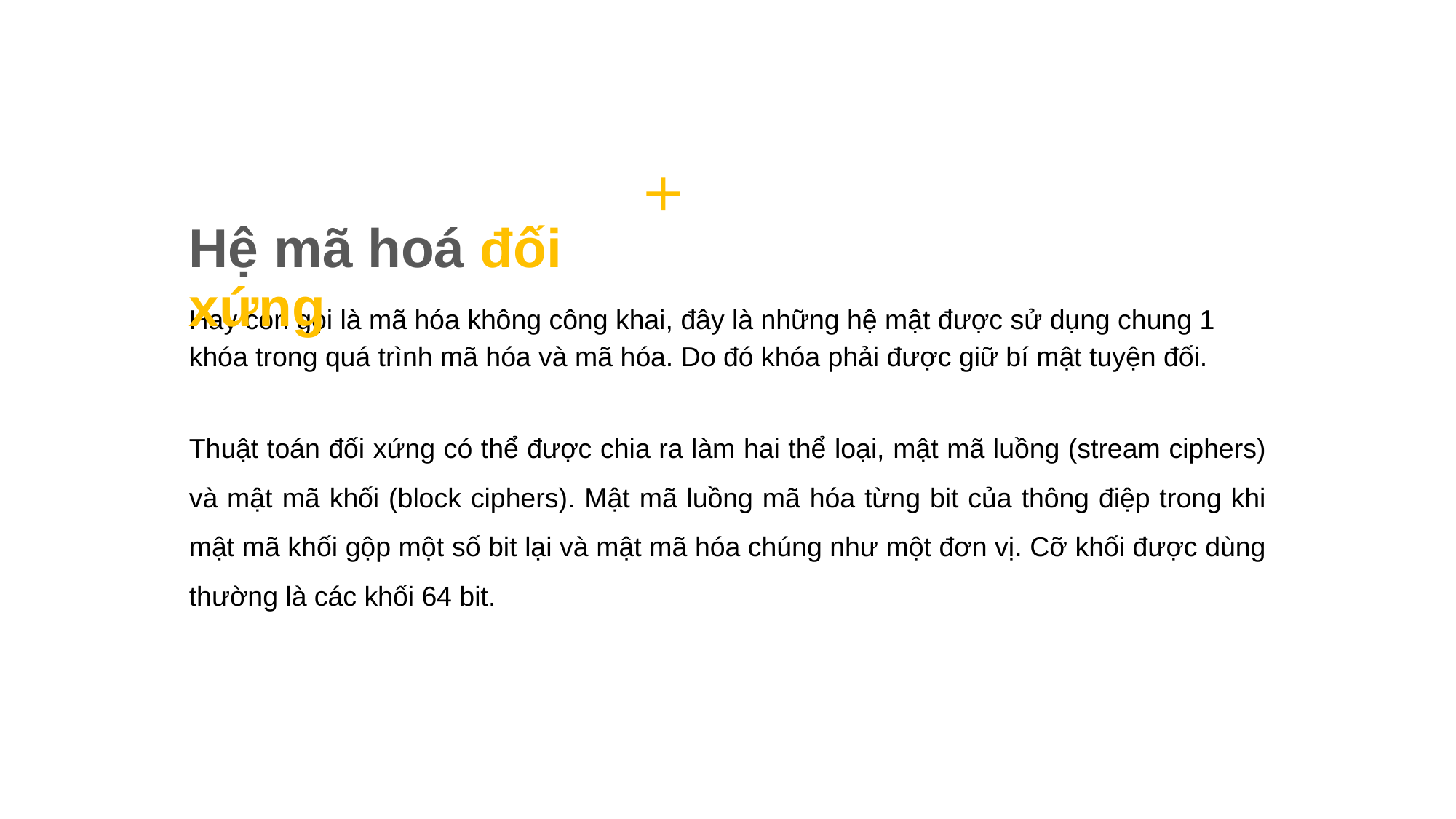

Hệ mã hoá đối xứng
Hay còn gọi là mã hóa không công khai, đây là những hệ mật được sử dụng chung 1 khóa trong quá trình mã hóa và mã hóa. Do đó khóa phải được giữ bí mật tuyện đối.
Thuật toán đối xứng có thể được chia ra làm hai thể loại, mật mã luồng (stream ciphers) và mật mã khối (block ciphers). Mật mã luồng mã hóa từng bit của thông điệp trong khi mật mã khối gộp một số bit lại và mật mã hóa chúng như một đơn vị. Cỡ khối được dùng thường là các khối 64 bit.